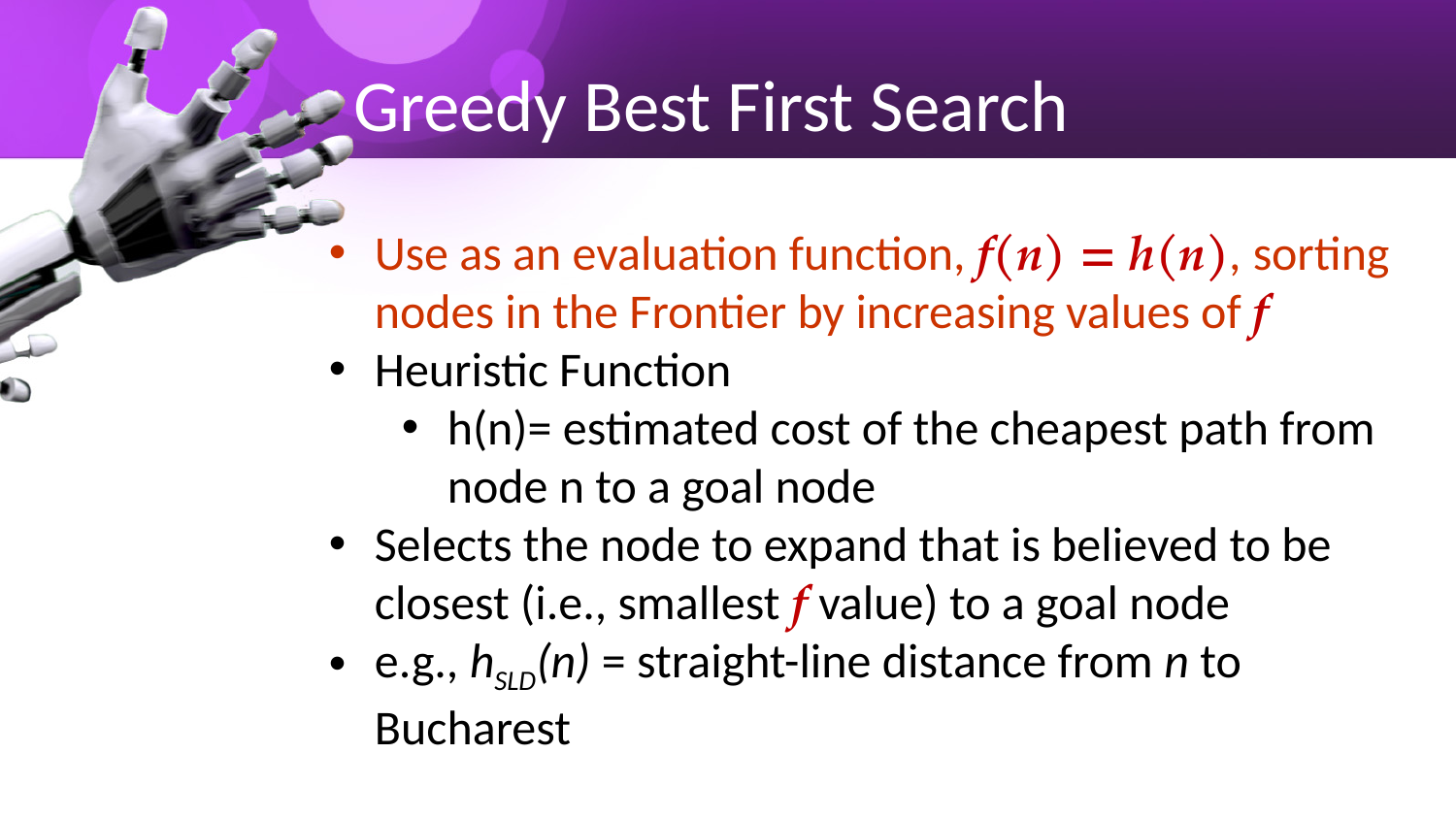

# Greedy Best First Search
Use as an evaluation function, f(n) = h(n), sorting nodes in the Frontier by increasing values of f
Heuristic Function
h(n)= estimated cost of the cheapest path from node n to a goal node
Selects the node to expand that is believed to be closest (i.e., smallest f value) to a goal node
e.g., hSLD(n) = straight-line distance from n to Bucharest